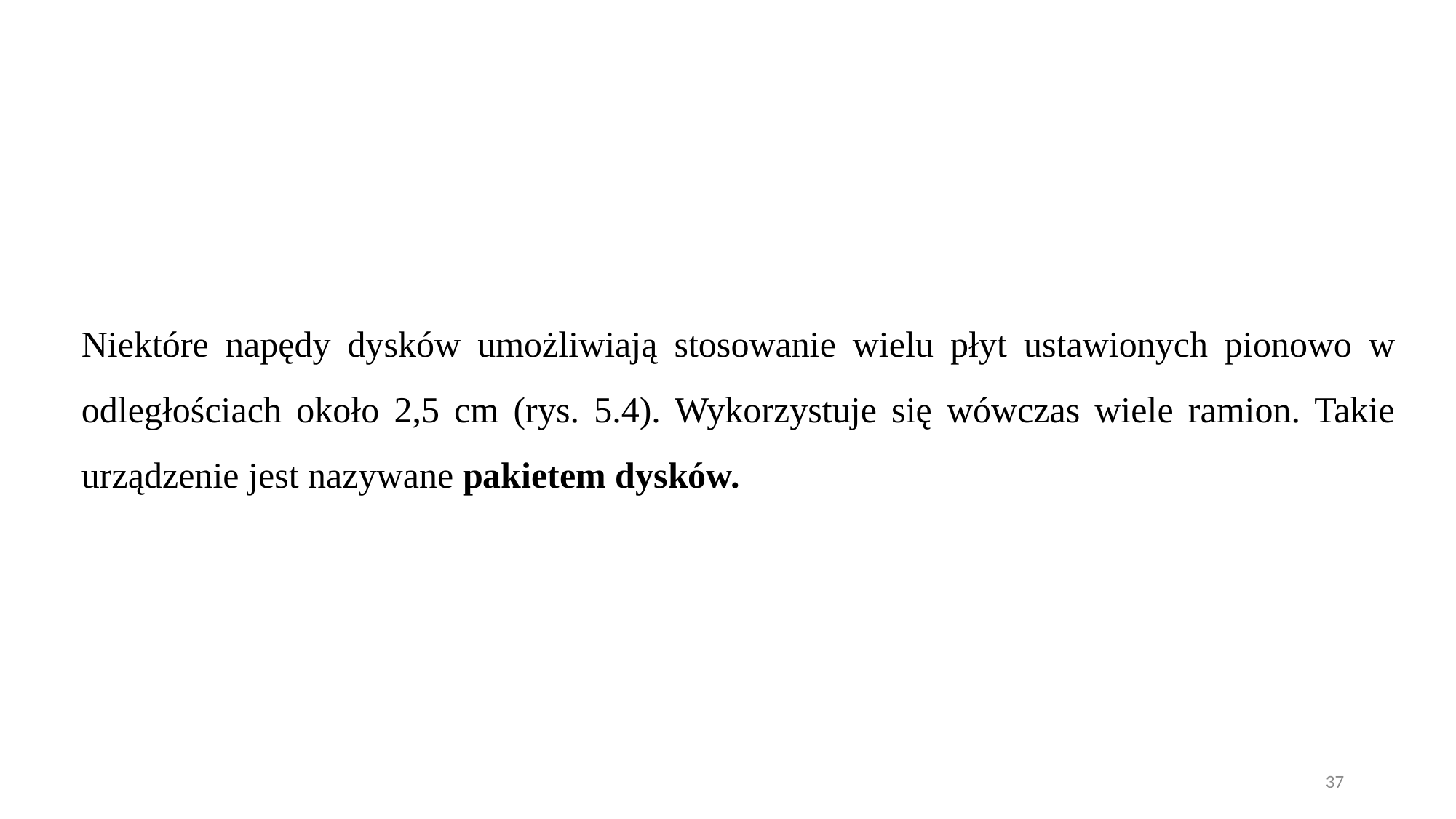

Niektóre napędy dysków umożliwiają stosowanie wielu płyt ustawionych pionowo w odległościach około 2,5 cm (rys. 5.4). Wykorzystuje się wówczas wiele ramion. Takie urządzenie jest nazywane pakietem dysków.
37